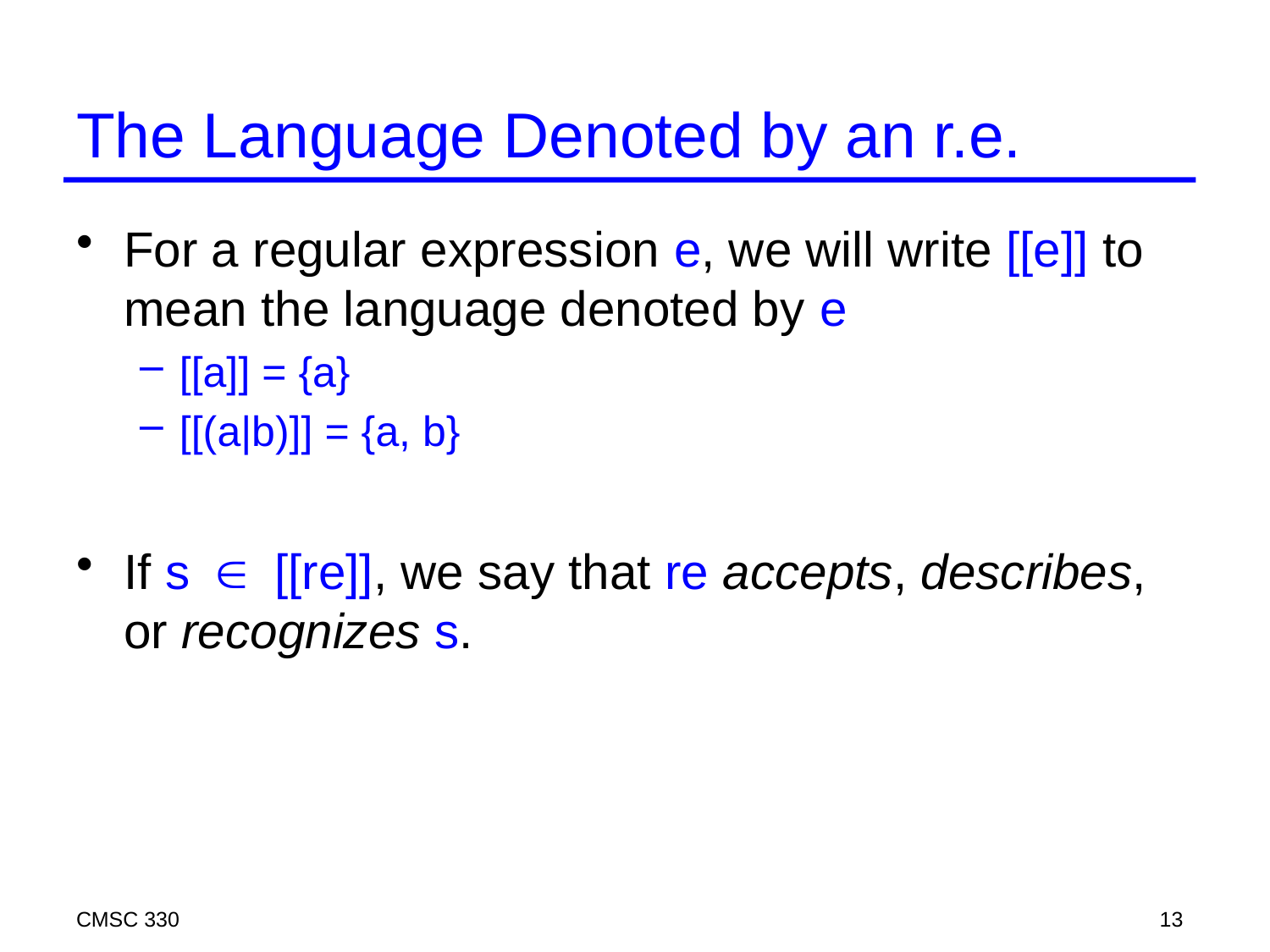

# The Language Denoted by an r.e.
For a regular expression e, we will write [[e]] to mean the language denoted by e
[[a]] = {a}
[[(a|b)]] = {a, b}

If s ∈ [[re]], we say that re accepts, describes, or recognizes s.
CMSC 330
13